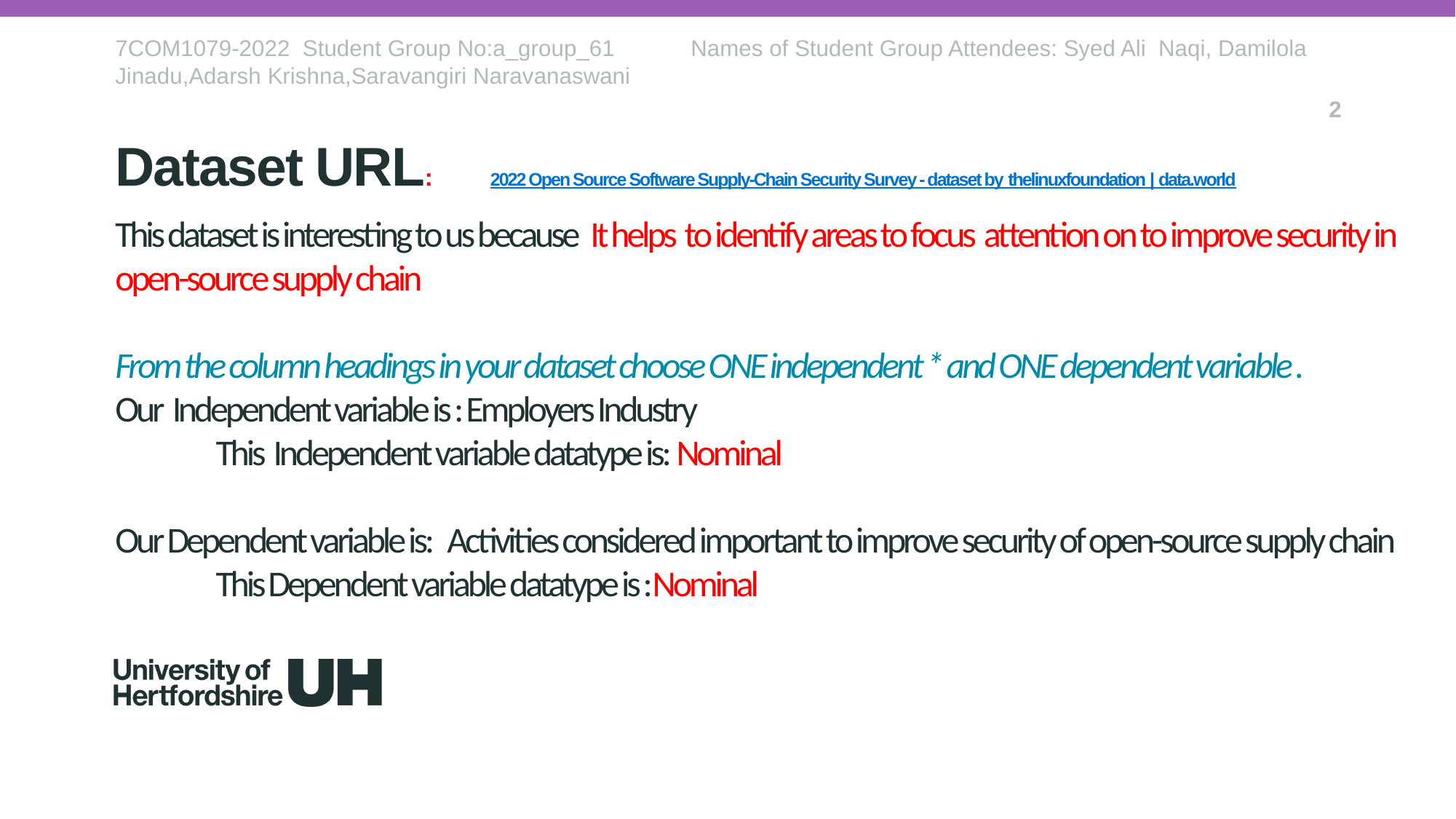

7COM1079-2022  Student Group No:a_group_61            Names of Student Group Attendees: Syed Ali  Naqi, Damilola Jinadu,Adarsh Krishna,Saravangiri Naravanaswani

2
Dataset URL:           2022 Open Source Software Supply-Chain Security Survey - dataset by thelinuxfoundation | data.world
# This dataset is interesting to us because  It helps  to identify areas to focus  attention on to improve security in open-source supply chain From the column headings in your dataset choose ONE independent * and ONE dependent variable . Our  Independent variable is : Employers Industry This  Independent variable datatype is: Nominal Our Dependent variable is:   Activities considered important to improve security of open-source supply chain This Dependent variable datatype is :Nominal